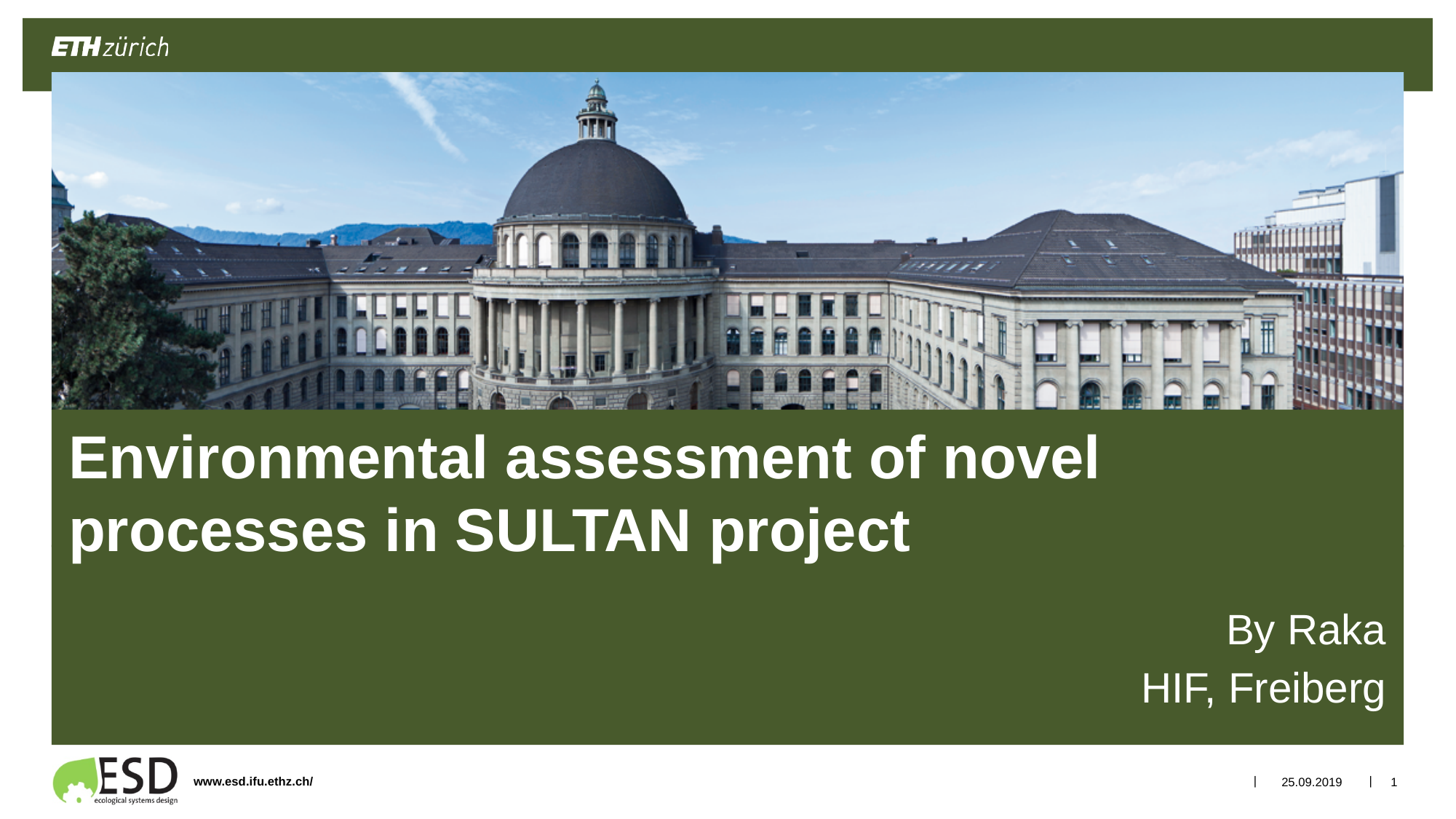

# Environmental assessment of novel processes in SULTAN project

By Raka
HIF, Freiberg
25.09.2019
1